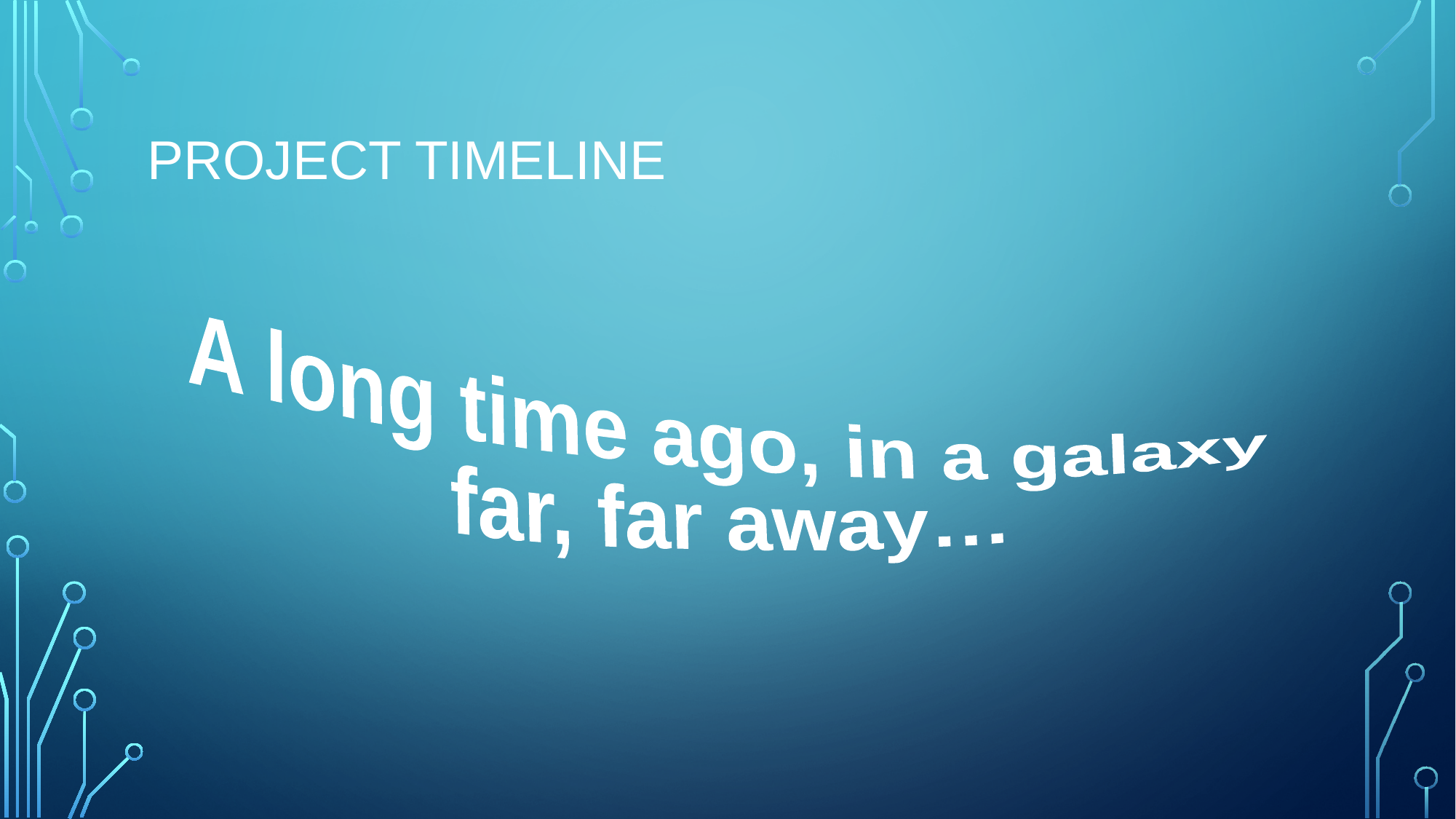

# Project timeline
A long time ago, in a galaxy
far, far away…